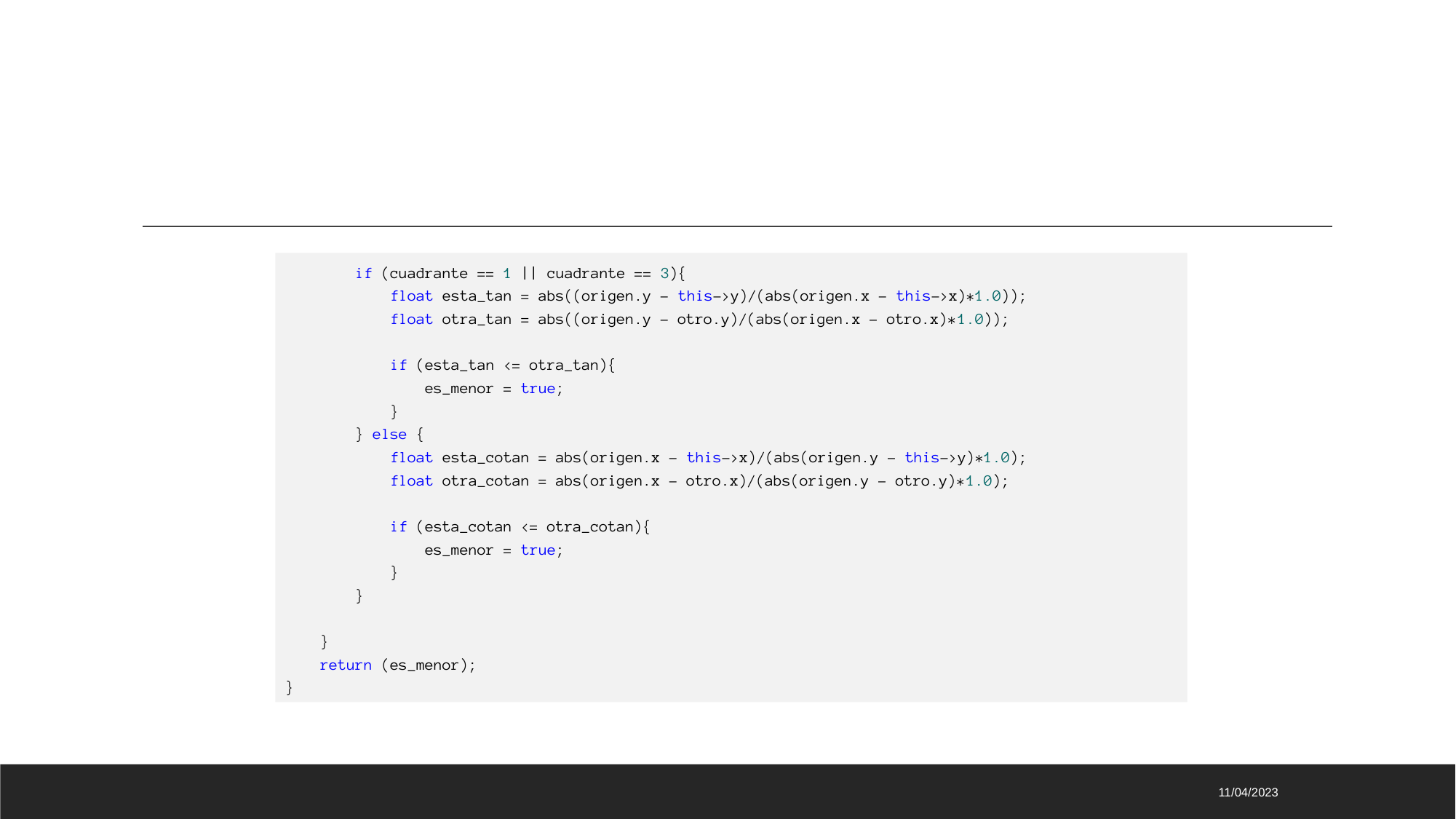

#
        if (cuadrante == 1 || cuadrante == 3){
            float esta_tan = abs((origen.y - this->y)/(abs(origen.x - this->x)*1.0));
            float otra_tan = abs((origen.y - otro.y)/(abs(origen.x - otro.x)*1.0));

            if (esta_tan <= otra_tan){
                es_menor = true;
            }
        } else {
            float esta_cotan = abs(origen.x - this->x)/(abs(origen.y - this->y)*1.0);
            float otra_cotan = abs(origen.x - otro.x)/(abs(origen.y - otro.y)*1.0);

            if (esta_cotan <= otra_cotan){
                es_menor = true;
            }
        }

    }
    return (es_menor);
}

11/04/2023